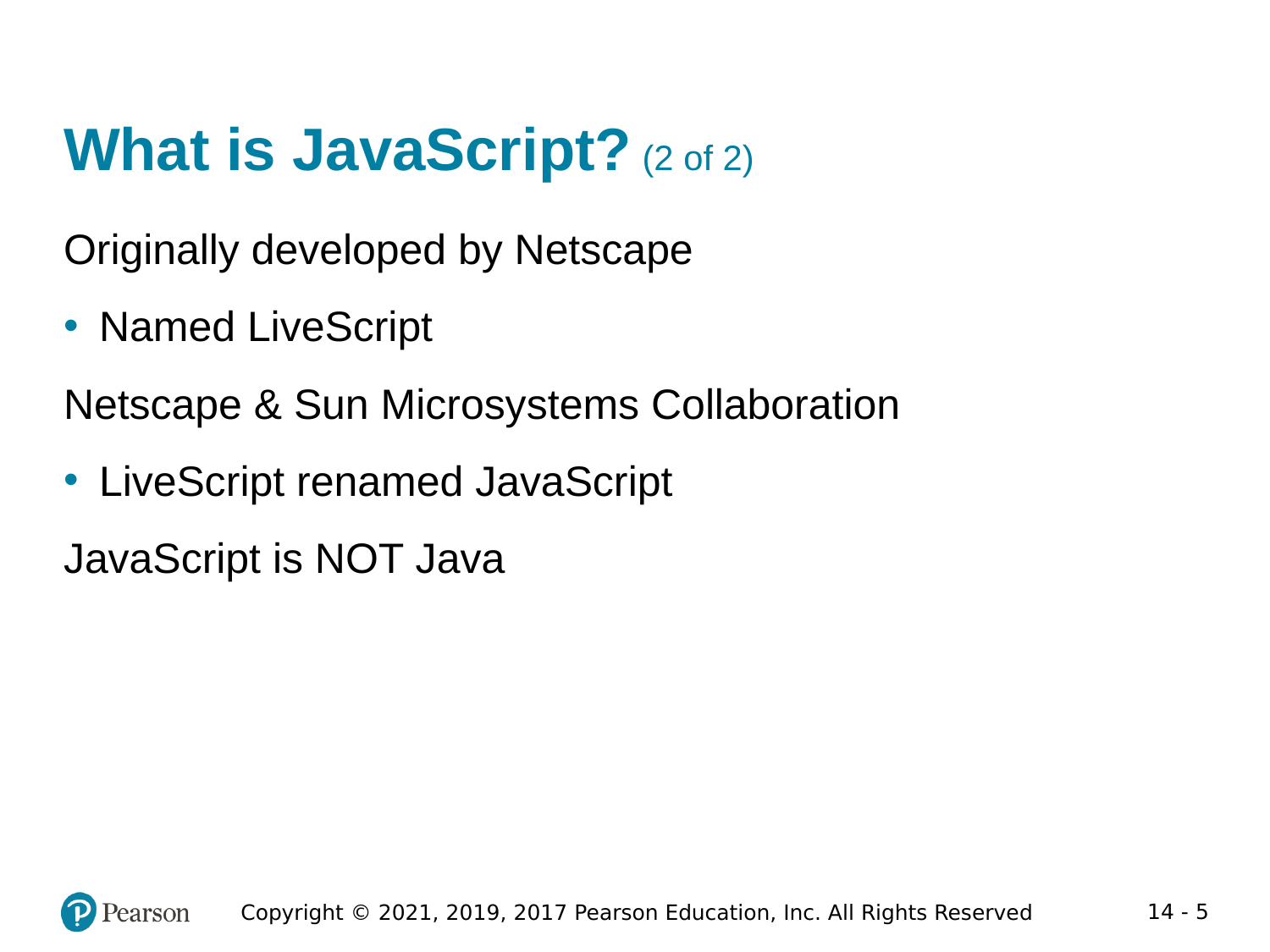

# What is JavaScript? (2 of 2)
Originally developed by Netscape
Named LiveScript
Netscape & Sun Microsystems Collaboration
LiveScript renamed JavaScript
JavaScript is NOT Java